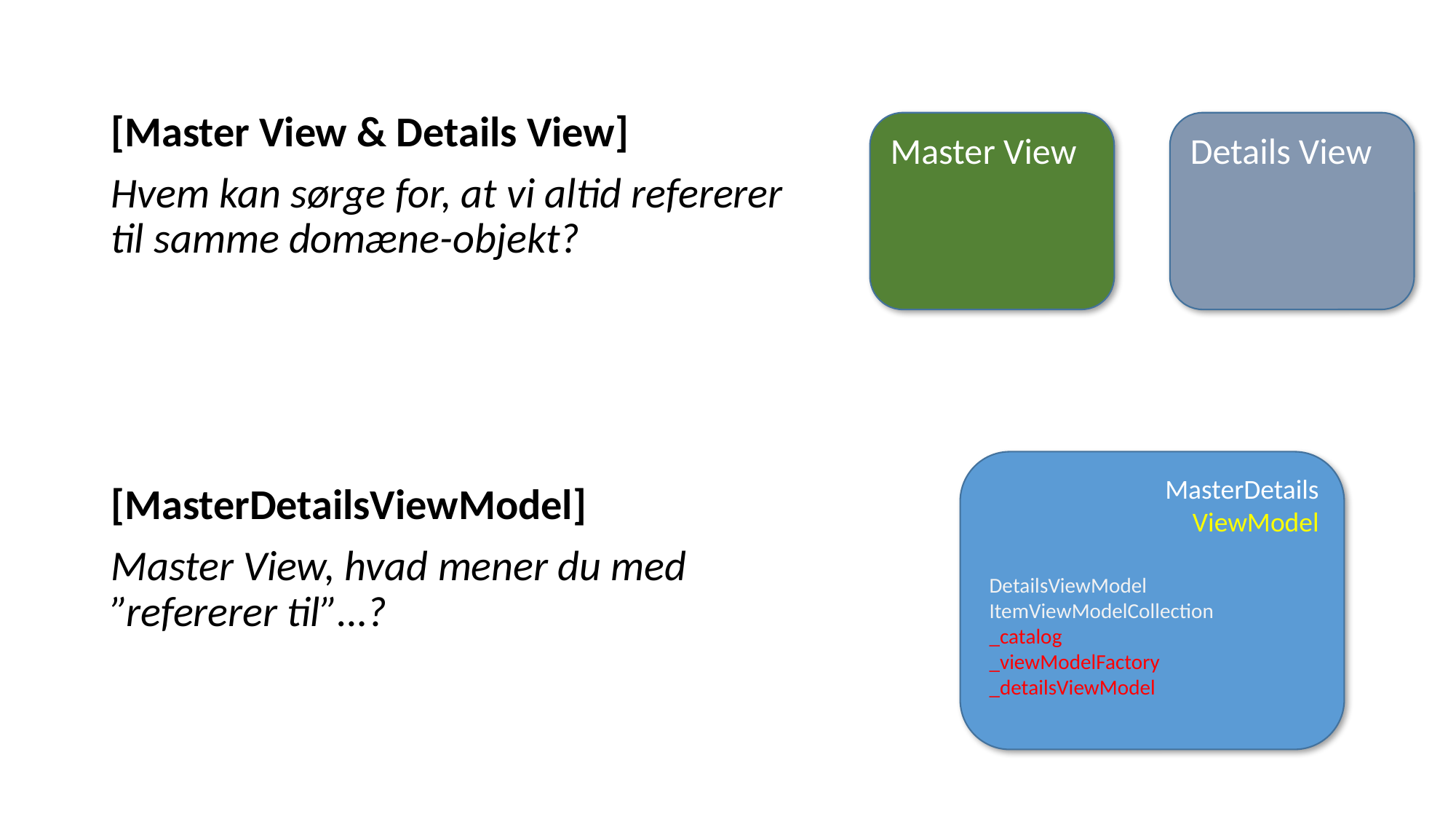

[Master View & Details View]
Hvem kan sørge for, at vi altid refererer til samme domæne-objekt?
Master View
Details View
MasterDetails
ViewModel
[MasterDetailsViewModel]
Master View, hvad mener du med ”refererer til”…?
DetailsViewModel
ItemViewModelCollection
_catalog
_viewModelFactory
_detailsViewModel
DetailsViewModel
DetailsViewModel